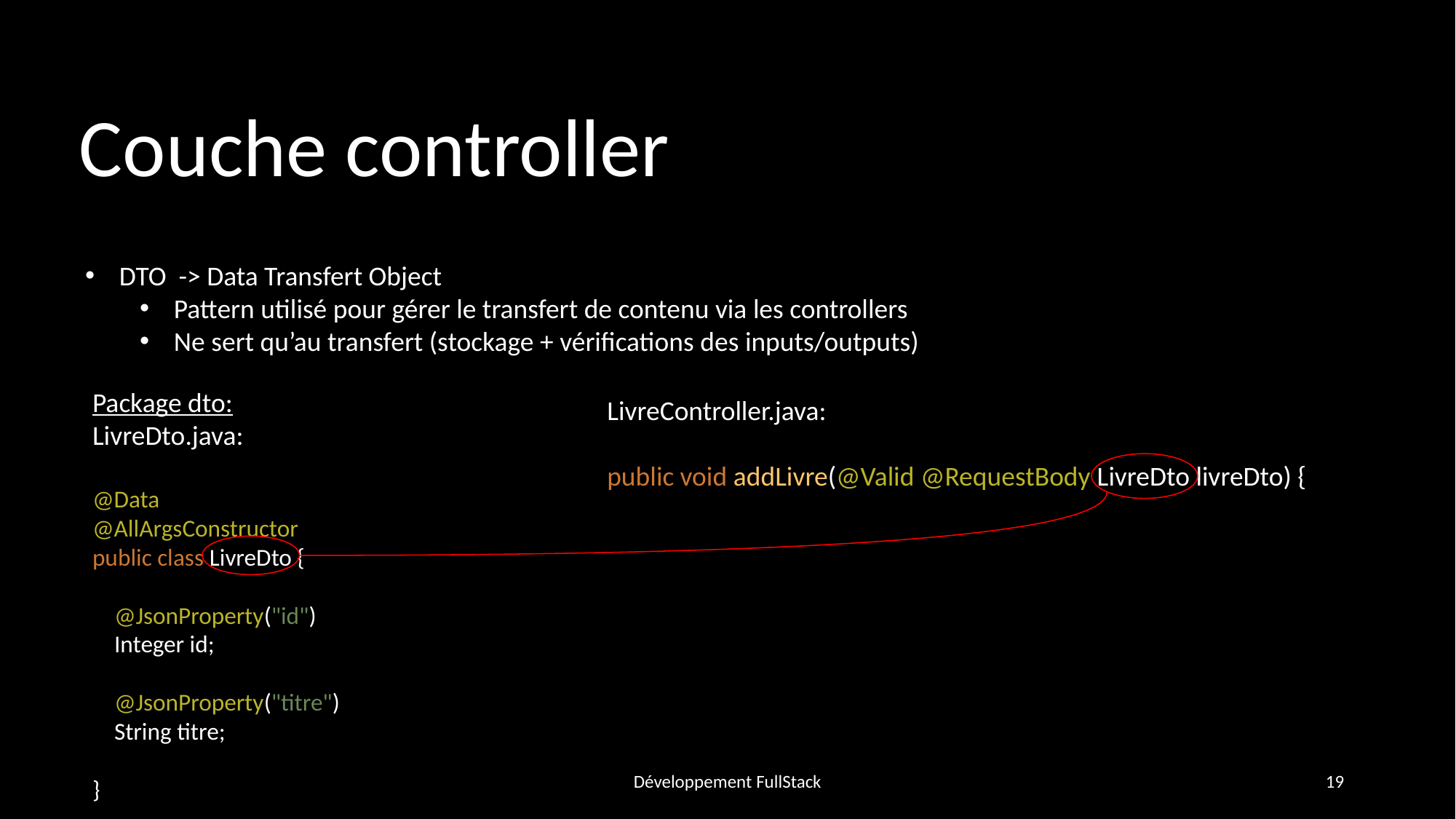

# Couche controller
DTO  -> Data Transfert Object
Pattern utilisé pour gérer le transfert de contenu via les controllers
Ne sert qu’au transfert (stockage + vérifications des inputs/outputs)

Package dto:
LivreDto.java:

@Data
@AllArgsConstructor
public class LivreDto {
    @JsonProperty("id")
    Integer id;
    @JsonProperty("titre")
    String titre;
}
LivreController.java:

public void addLivre(@Valid @RequestBody LivreDto livreDto) {

Développement FullStack
19